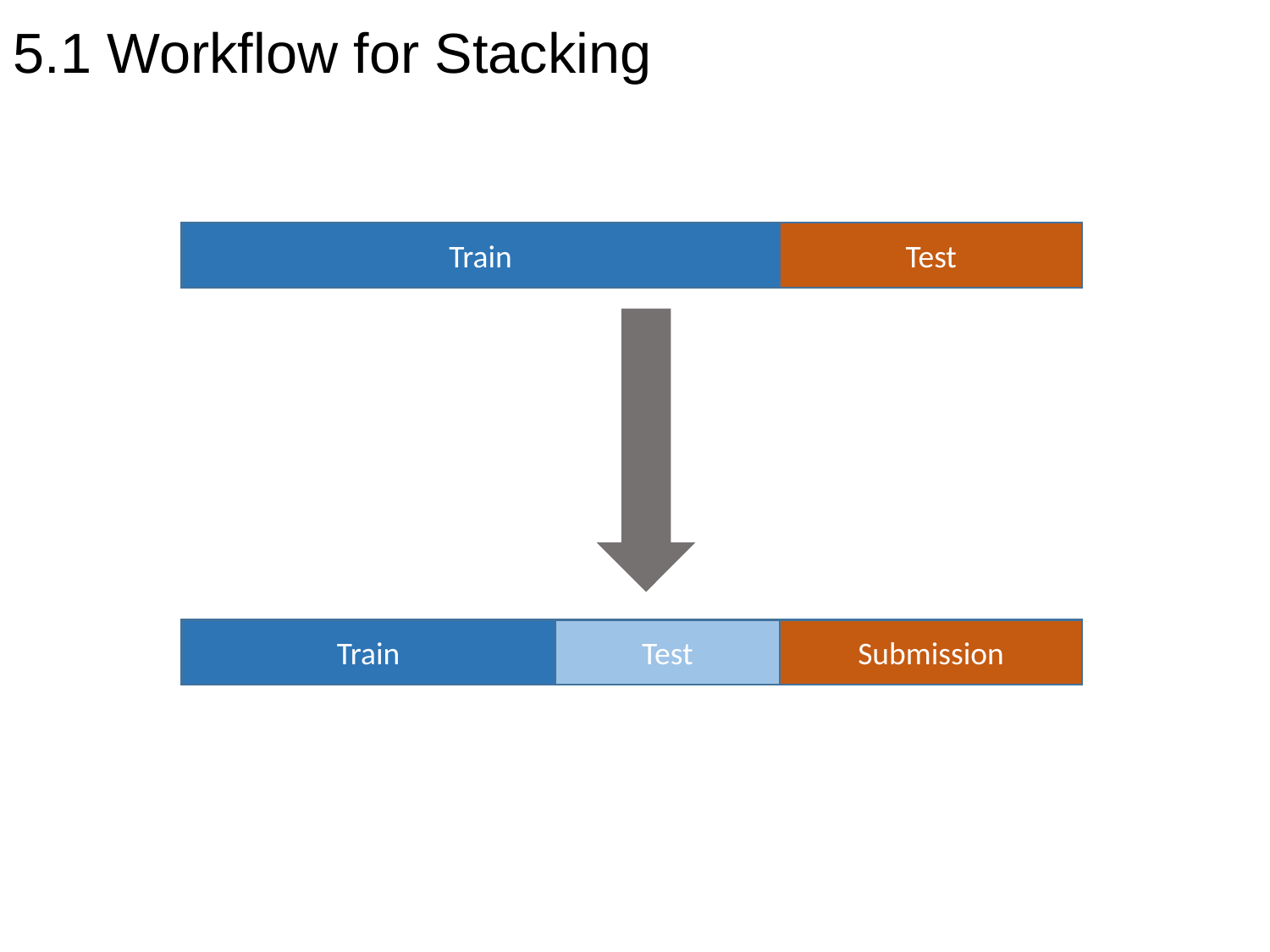

5.1 Workflow for Stacking
Train
Test

Train
Test
Submission